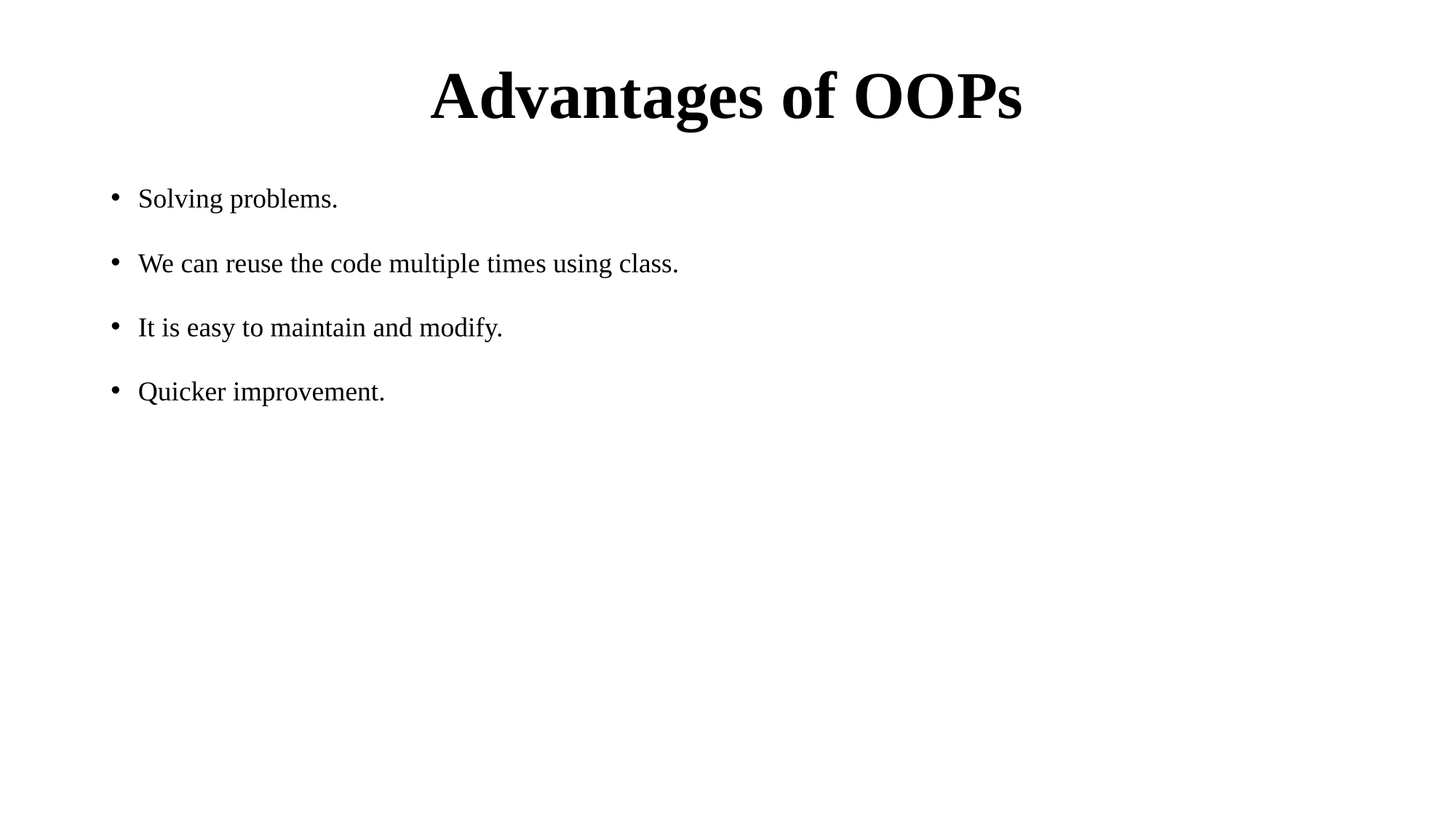

# Advantages of OOPs
Solving problems.
We can reuse the code multiple times using class.
It is easy to maintain and modify.
Quicker improvement.